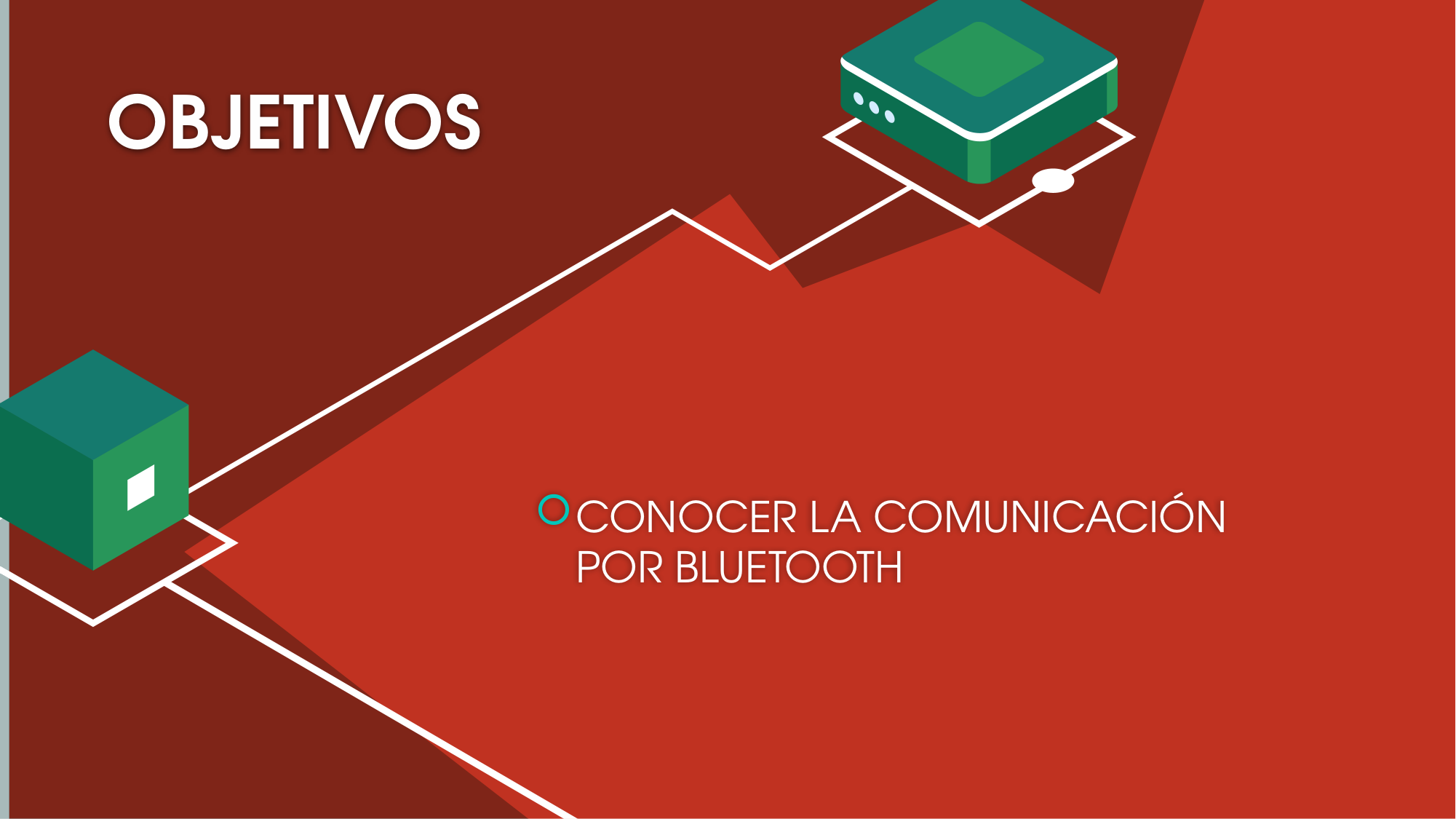

# OBJETIVOS
CONOCER LA COMUNICACIÓN POR BLUETOOTH